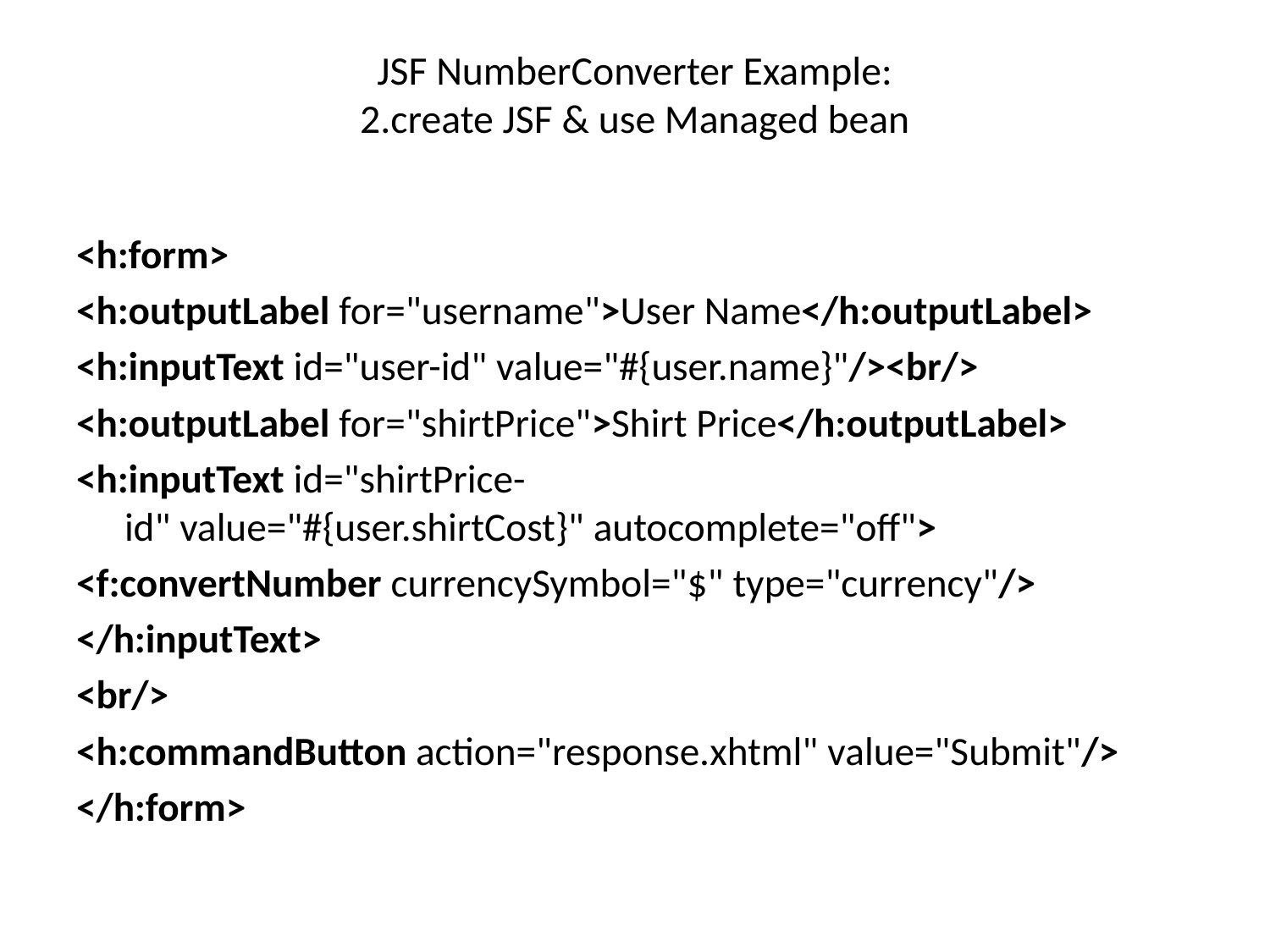

# JSF NumberConverter Example: 2.create JSF & use Managed bean
<h:form>
<h:outputLabel for="username">User Name</h:outputLabel>
<h:inputText id="user-id" value="#{user.name}"/><br/>
<h:outputLabel for="shirtPrice">Shirt Price</h:outputLabel>
<h:inputText id="shirtPrice-id" value="#{user.shirtCost}" autocomplete="off">
<f:convertNumber currencySymbol="$" type="currency"/>
</h:inputText>
<br/>
<h:commandButton action="response.xhtml" value="Submit"/>
</h:form>